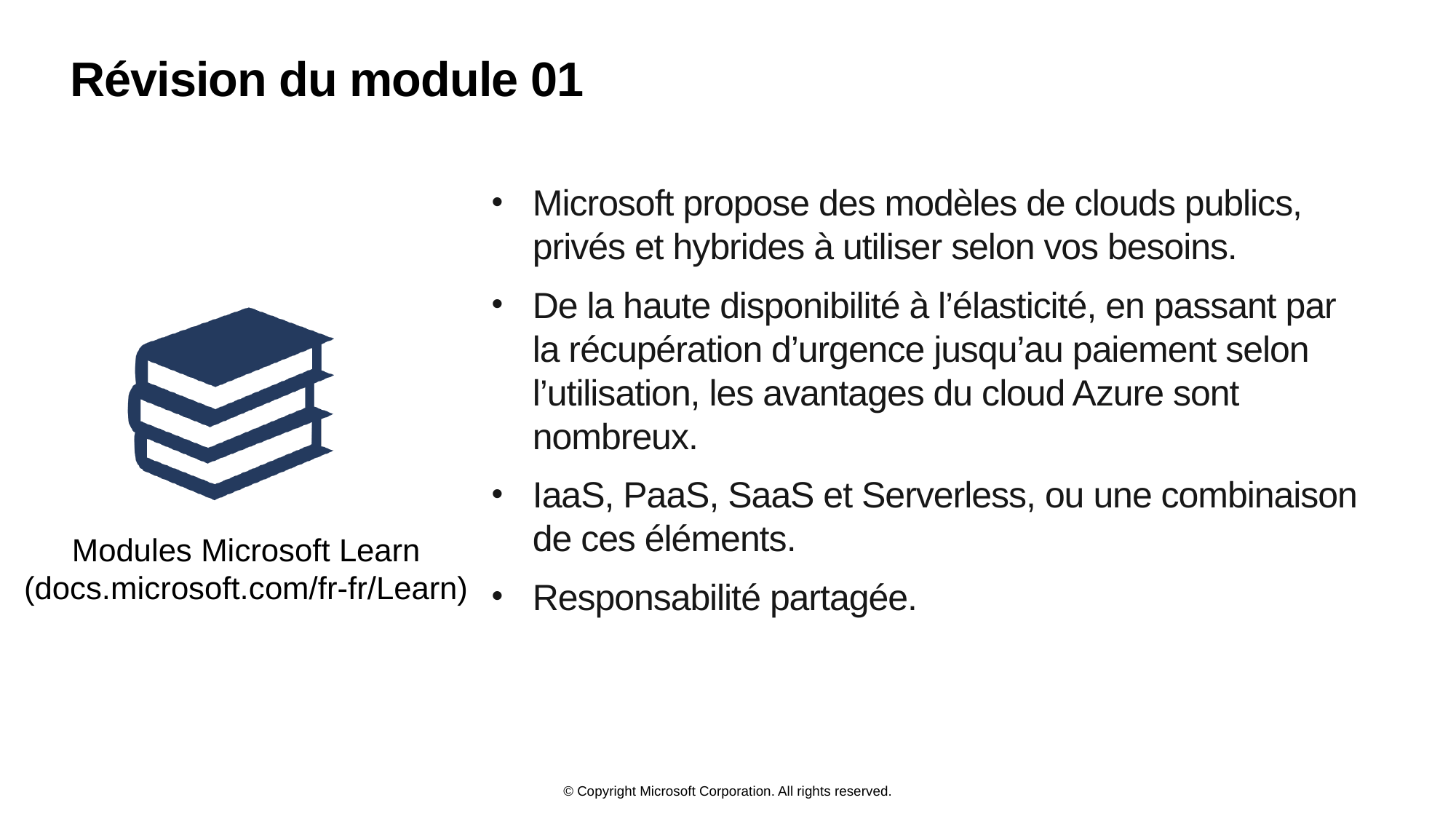

# Révision du module 01
Microsoft propose des modèles de clouds publics, privés et hybrides à utiliser selon vos besoins.
De la haute disponibilité à l’élasticité, en passant par
la récupération d’urgence jusqu’au paiement selon l’utilisation, les avantages du cloud Azure sont nombreux.
IaaS, PaaS, SaaS et Serverless, ou une combinaison
de ces éléments.
Responsabilité partagée.

Modules Microsoft Learn (docs.microsoft.com/fr-fr/Learn)